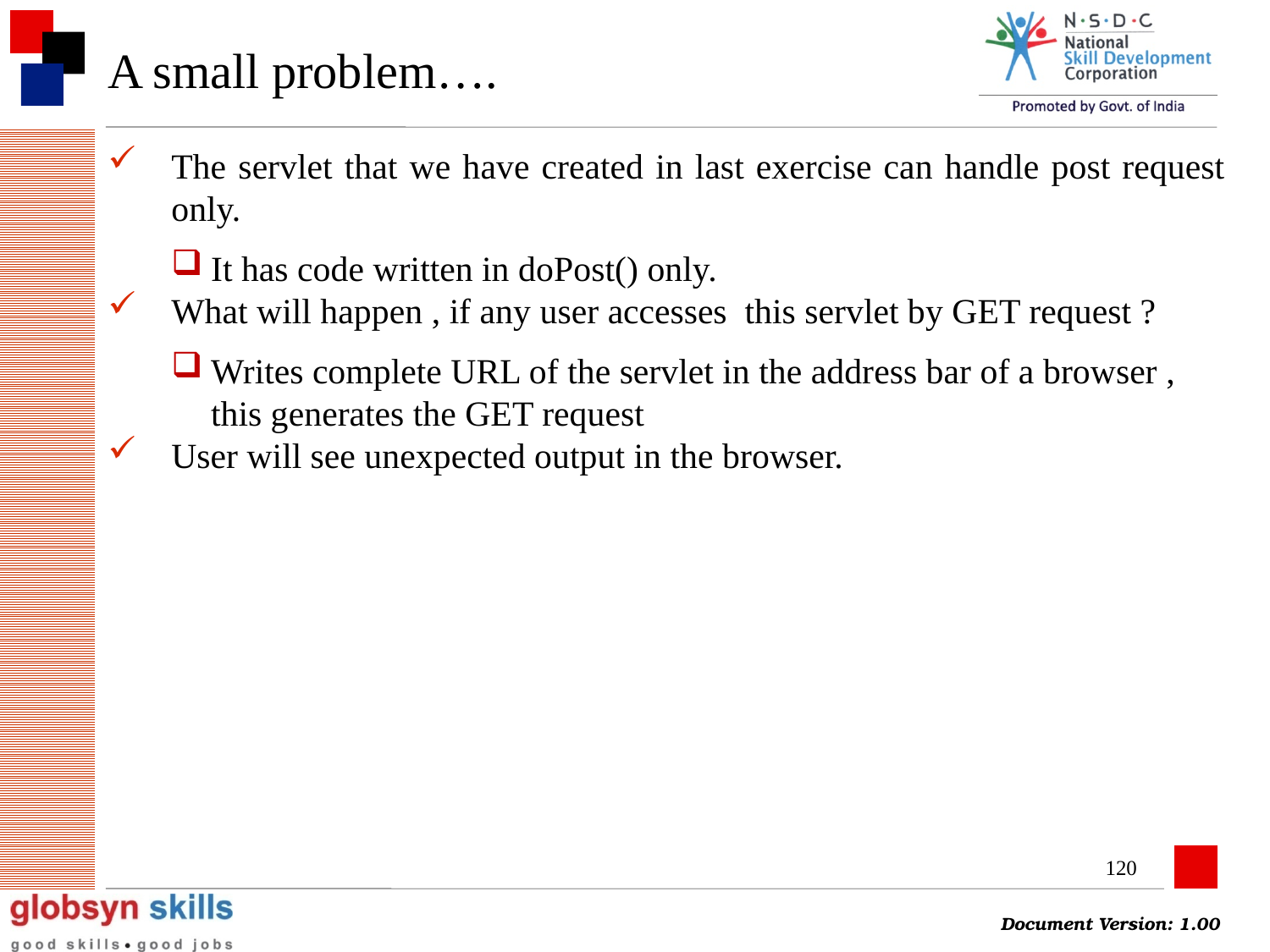

# A small problem….
The servlet that we have created in last exercise can handle post request only.
It has code written in doPost() only.
What will happen , if any user accesses  this servlet by GET request ?
Writes complete URL of the servlet in the address bar of a browser , this generates the GET request
User will see unexpected output in the browser.